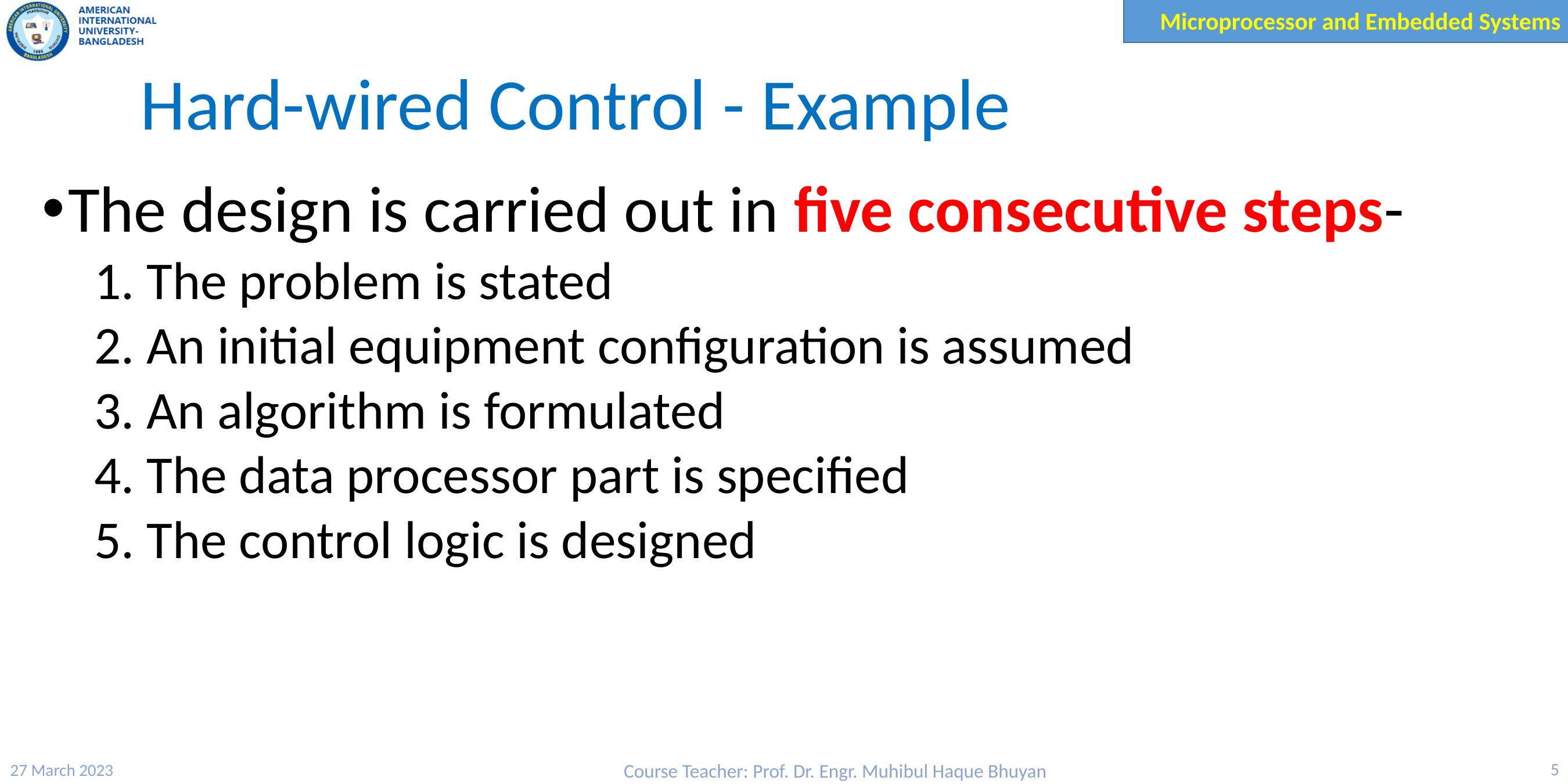

# Hard-wired Control - Example
The design is carried out in five consecutive steps-
The problem is stated
An initial equipment configuration is assumed
An algorithm is formulated
The data processor part is specified
The control logic is designed
27 March 2023
Course Teacher: Prof. Dr. Engr. Muhibul Haque Bhuyan
5